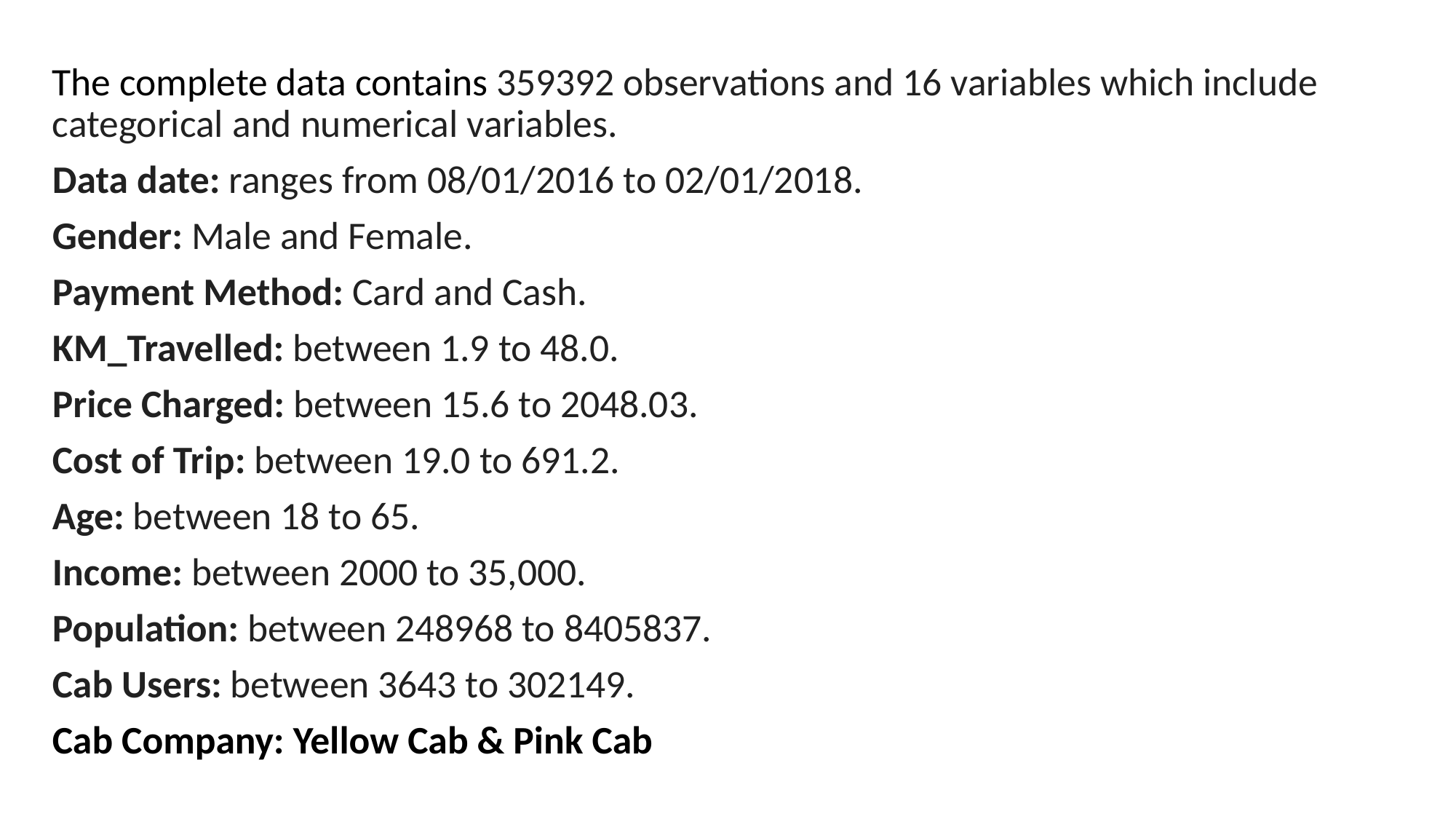

The complete data contains 359392 observations and 16 variables which include categorical and numerical variables.
Data date: ranges from 08/01/2016 to 02/01/2018.
Gender: Male and Female.
Payment Method: Card and Cash.
KM_Travelled: between 1.9 to 48.0.
Price Charged: between 15.6 to 2048.03.
Cost of Trip: between 19.0 to 691.2.
Age: between 18 to 65.
Income: between 2000 to 35,000.
Population: between 248968 to 8405837.
Cab Users: between 3643 to 302149.
Cab Company: Yellow Cab & Pink Cab